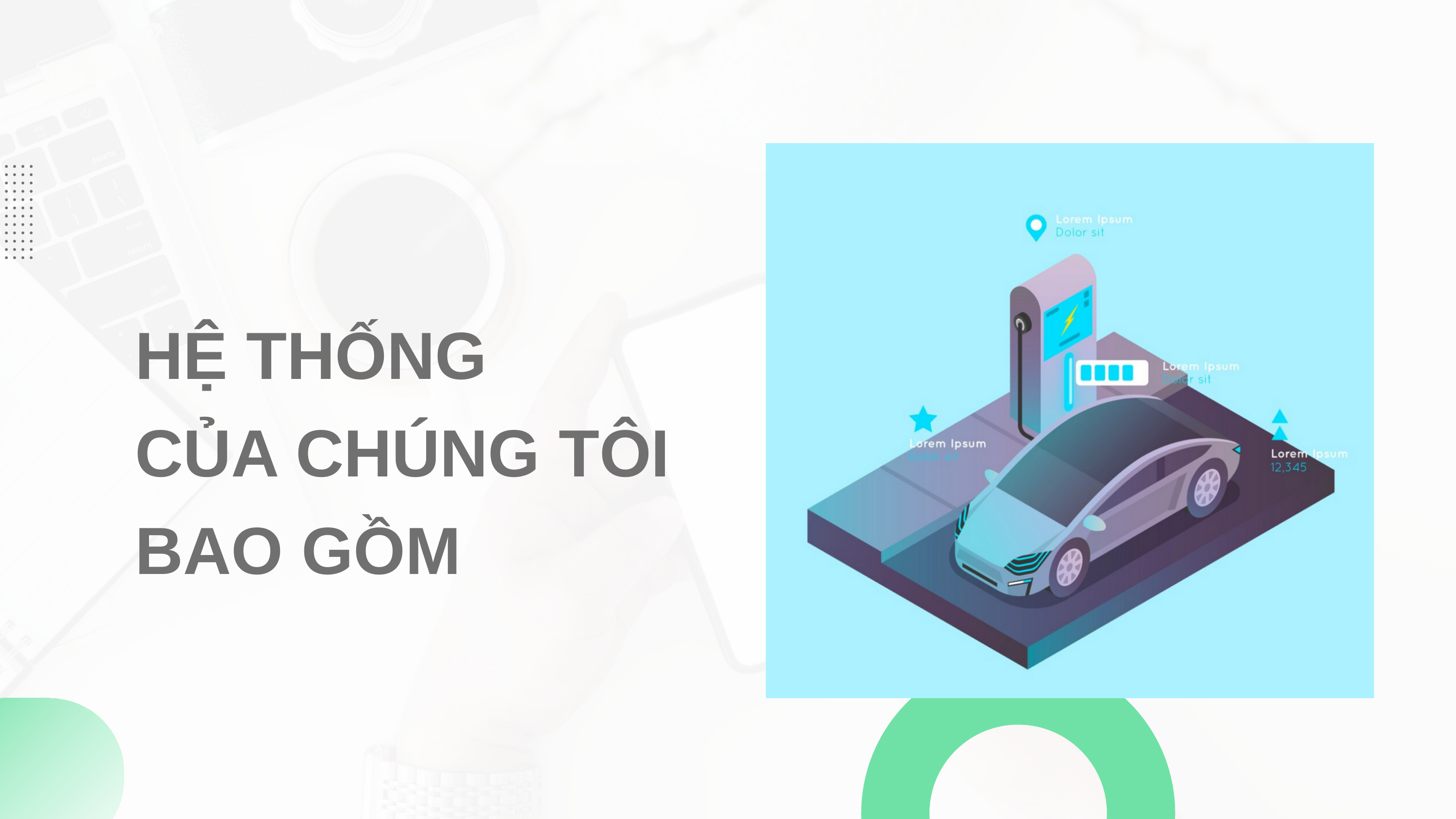

HỆ THỐNG
CỦA CHÚNG TÔI
BAO GỒM